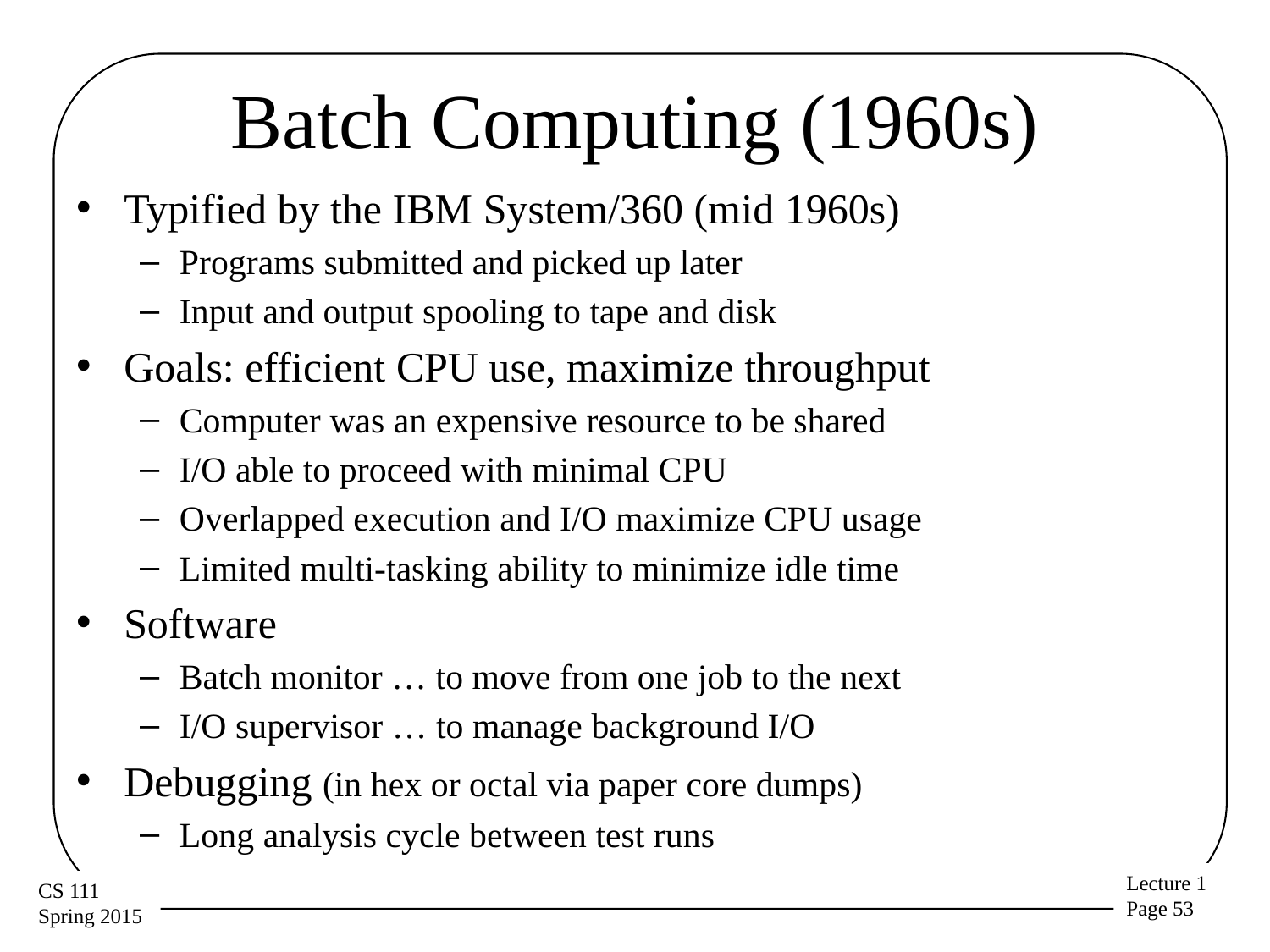

# Batch Computing (1960s)
Typified by the IBM System/360 (mid 1960s)
Programs submitted and picked up later
Input and output spooling to tape and disk
Goals: efficient CPU use, maximize throughput
Computer was an expensive resource to be shared
I/O able to proceed with minimal CPU
Overlapped execution and I/O maximize CPU usage
Limited multi-tasking ability to minimize idle time
Software
Batch monitor … to move from one job to the next
I/O supervisor … to manage background I/O
Debugging (in hex or octal via paper core dumps)
Long analysis cycle between test runs